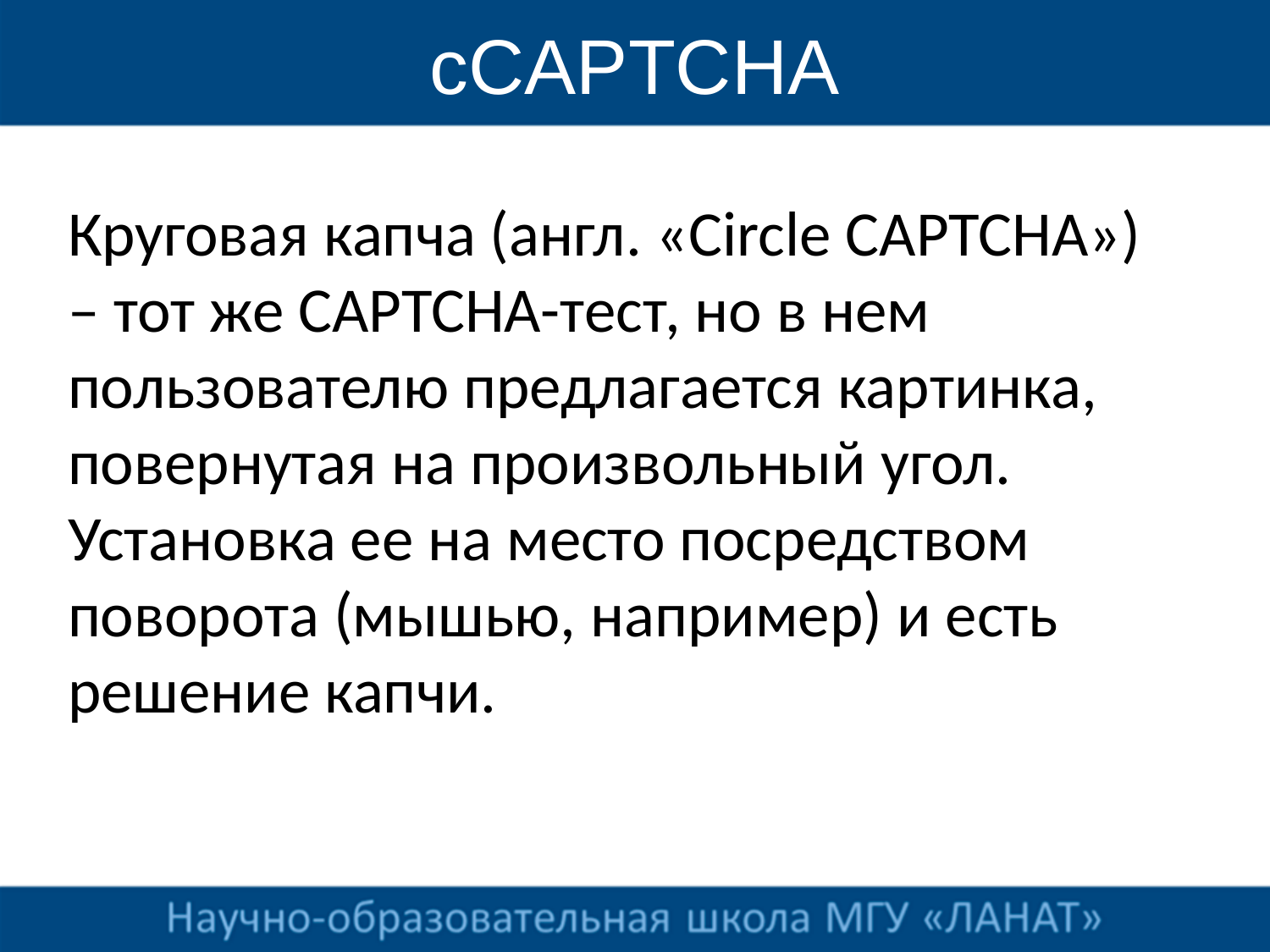

# cCAPTCHA
Круговая капча (англ. «Circle CAPTCHA») – тот же CAPTCHA-тест, но в нем пользователю предлагается картинка, повернутая на произвольный угол. Установка ее на место посредством поворота (мышью, например) и есть решение капчи.